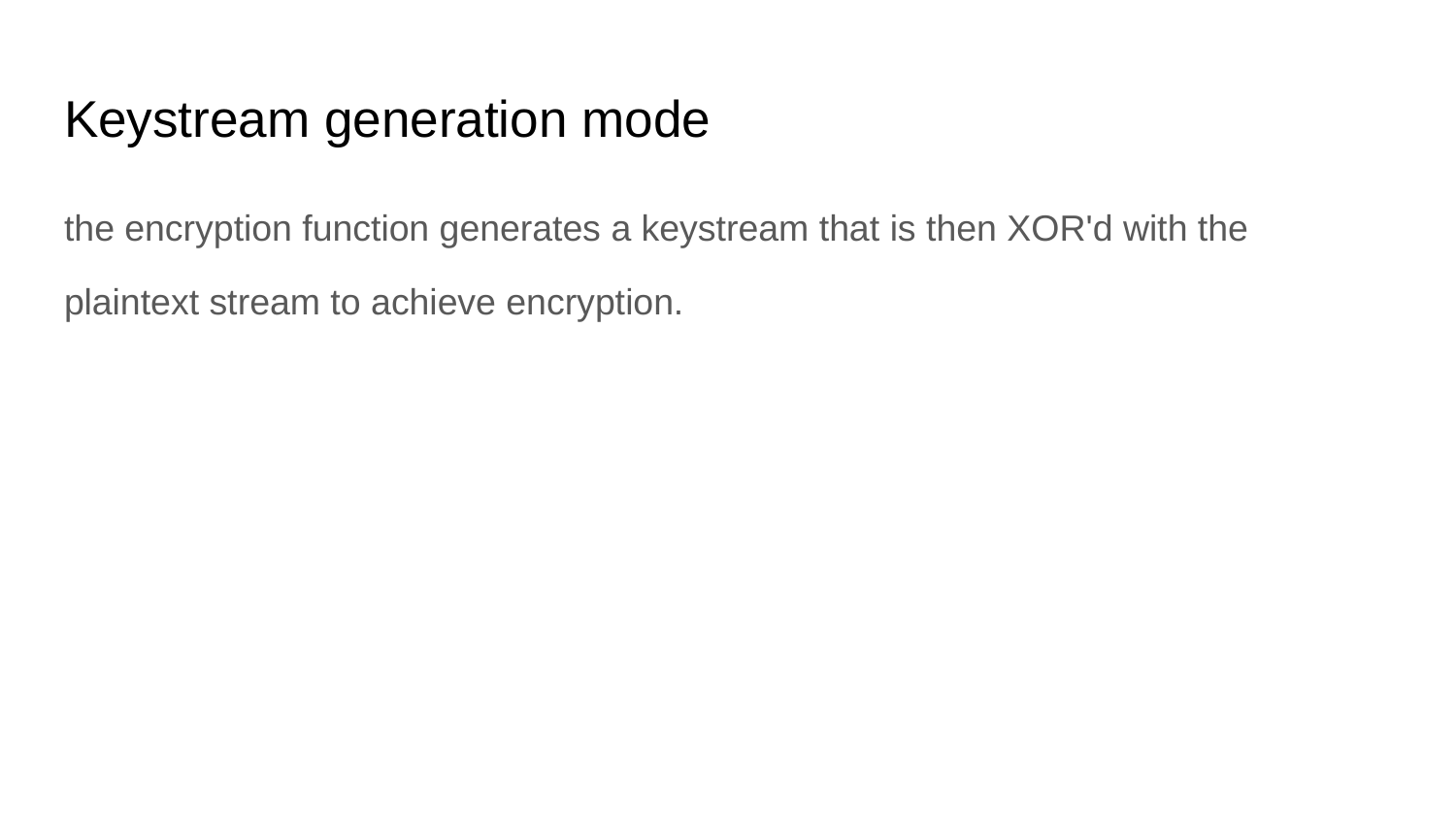

# Keystream generation mode

the encryption function generates a keystream that is then XOR'd with the
plaintext stream to achieve encryption.